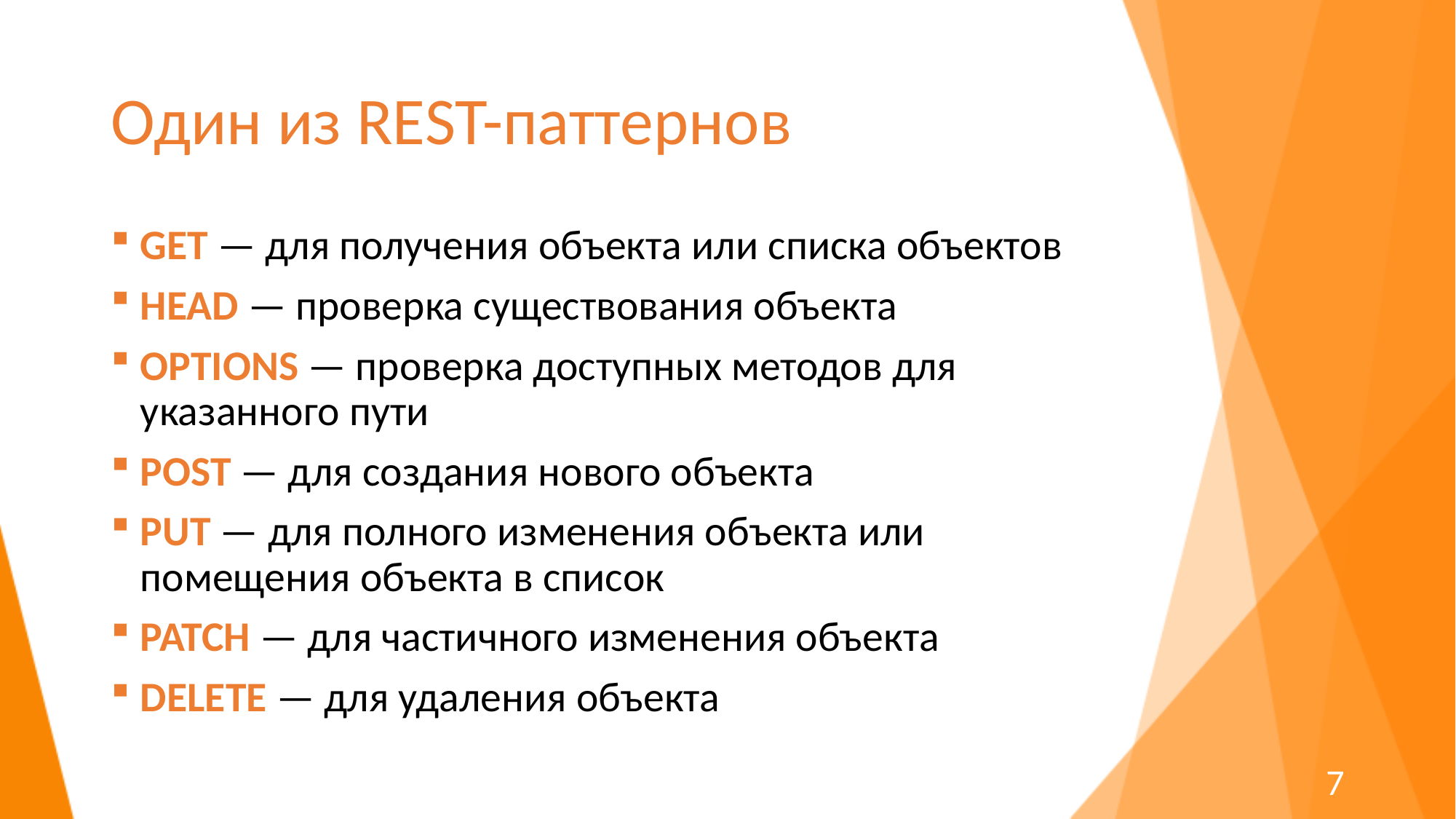

# Один из REST-паттернов
GET — для получения объекта или списка объектов
HEAD — проверка существования объекта
OPTIONS — проверка доступных методов для указанного пути
POST — для создания нового объекта
PUT — для полного изменения объекта или помещения объекта в список
PATCH — для частичного изменения объекта
DELETE — для удаления объекта
7